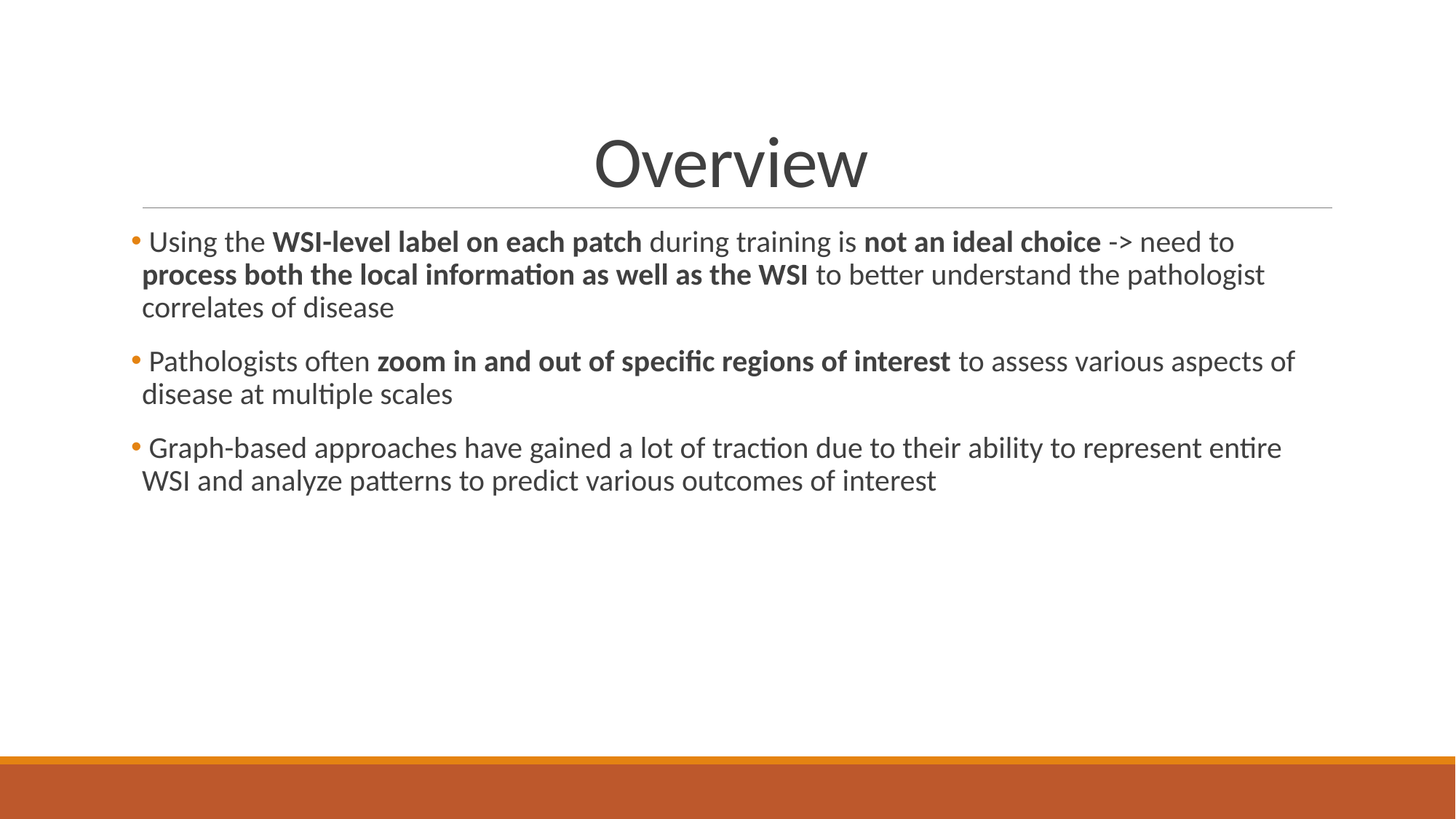

# Overview
 Using the WSI-level label on each patch during training is not an ideal choice -> need to process both the local information as well as the WSI to better understand the pathologist correlates of disease
 Pathologists often zoom in and out of specific regions of interest to assess various aspects of disease at multiple scales
 Graph-based approaches have gained a lot of traction due to their ability to represent entire WSI and analyze patterns to predict various outcomes of interest